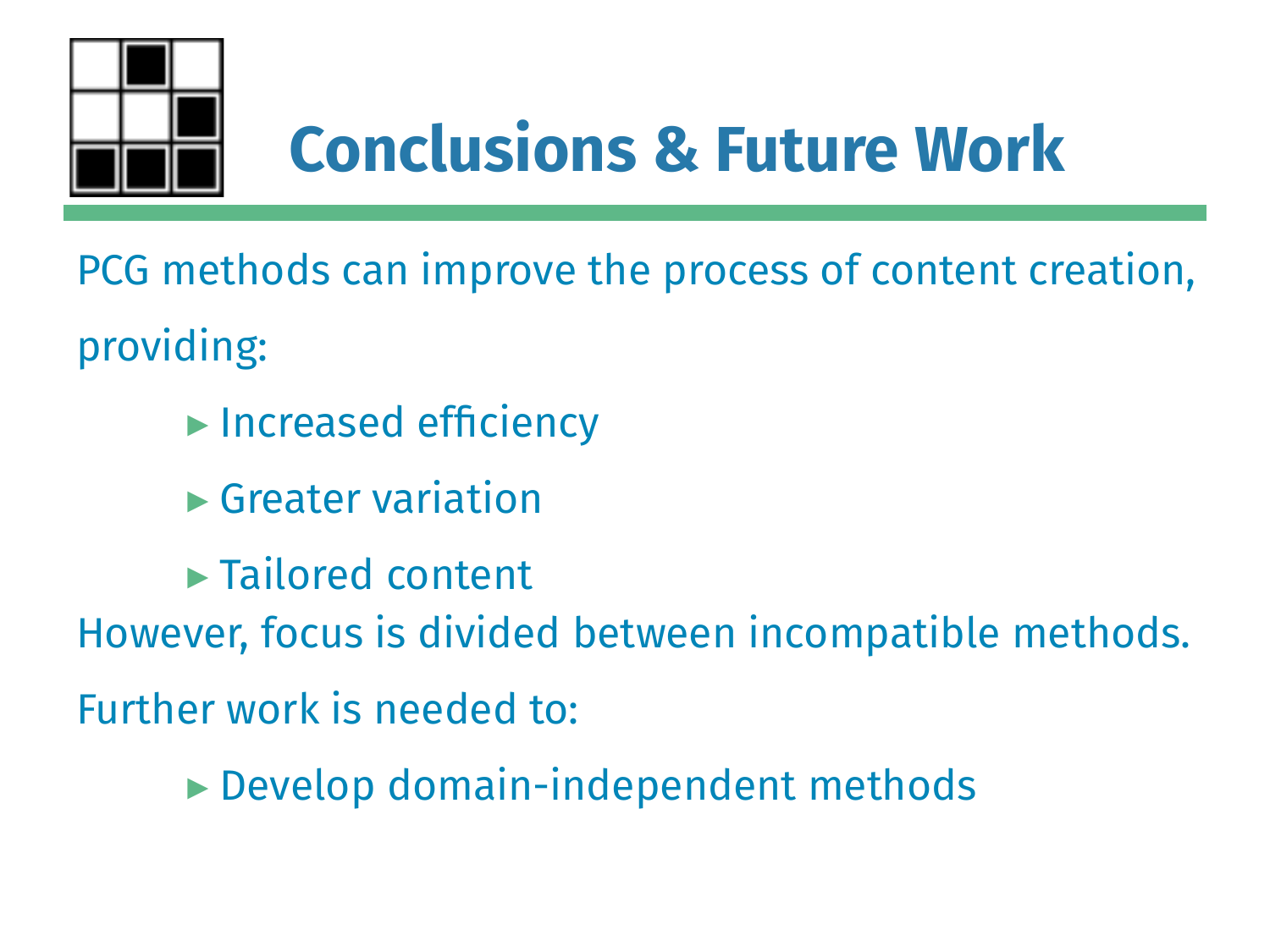

# Conclusions & Future Work
PCG methods can improve the process of content creation,
providing:
▸ Increased efficiency
▸ Greater variation
▸ Tailored content
However, focus is divided between incompatible methods.
Further work is needed to:
▸ Develop domain-independent methods